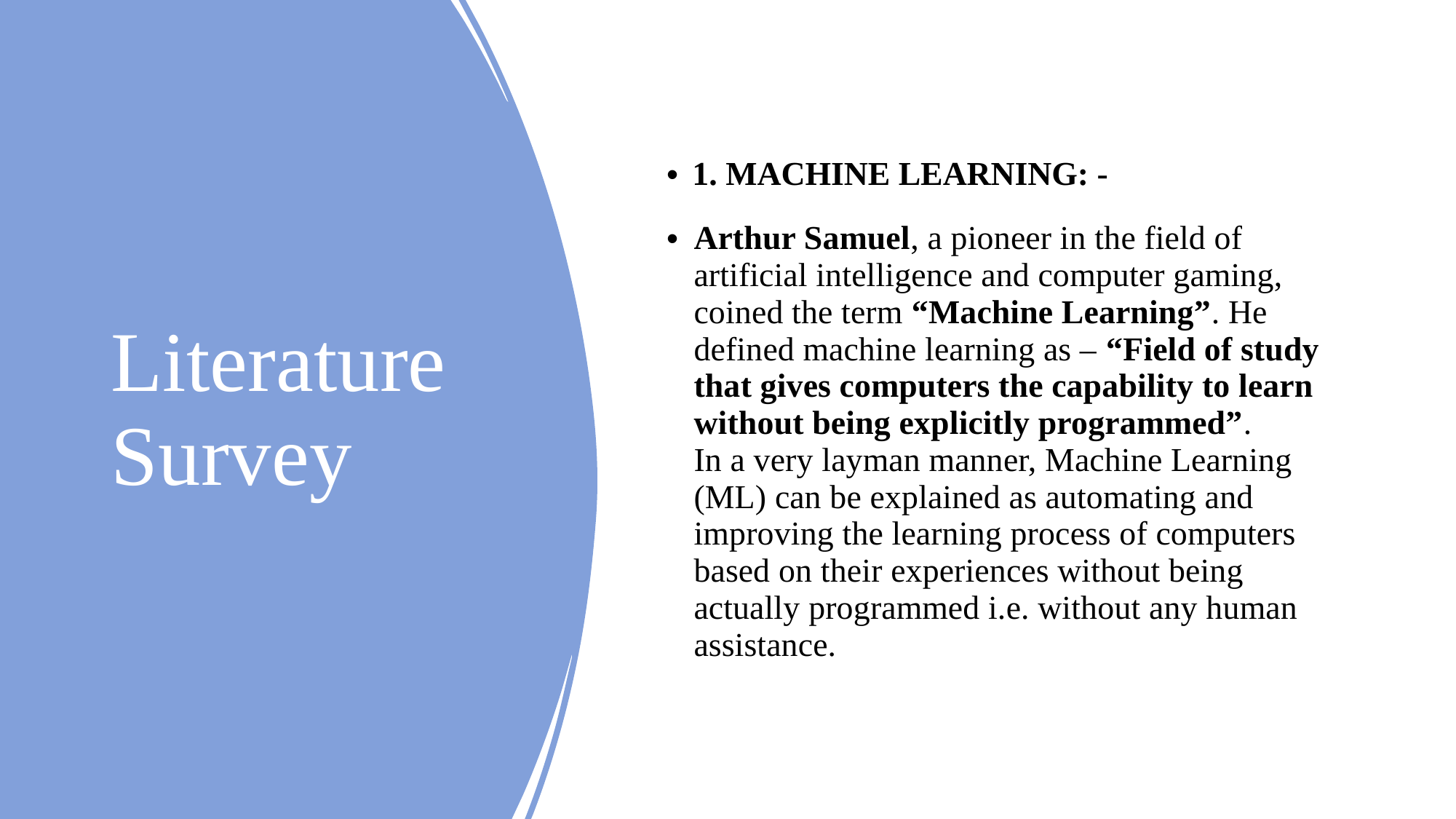

Literature Survey
1. MACHINE LEARNING: -
Arthur Samuel, a pioneer in the field of artificial intelligence and computer gaming, coined the term “Machine Learning”. He defined machine learning as – “Field of study that gives computers the capability to learn without being explicitly programmed”.
In a very layman manner, Machine Learning (ML) can be explained as automating and improving the learning process of computers based on their experiences without being actually programmed i.e. without any human assistance.